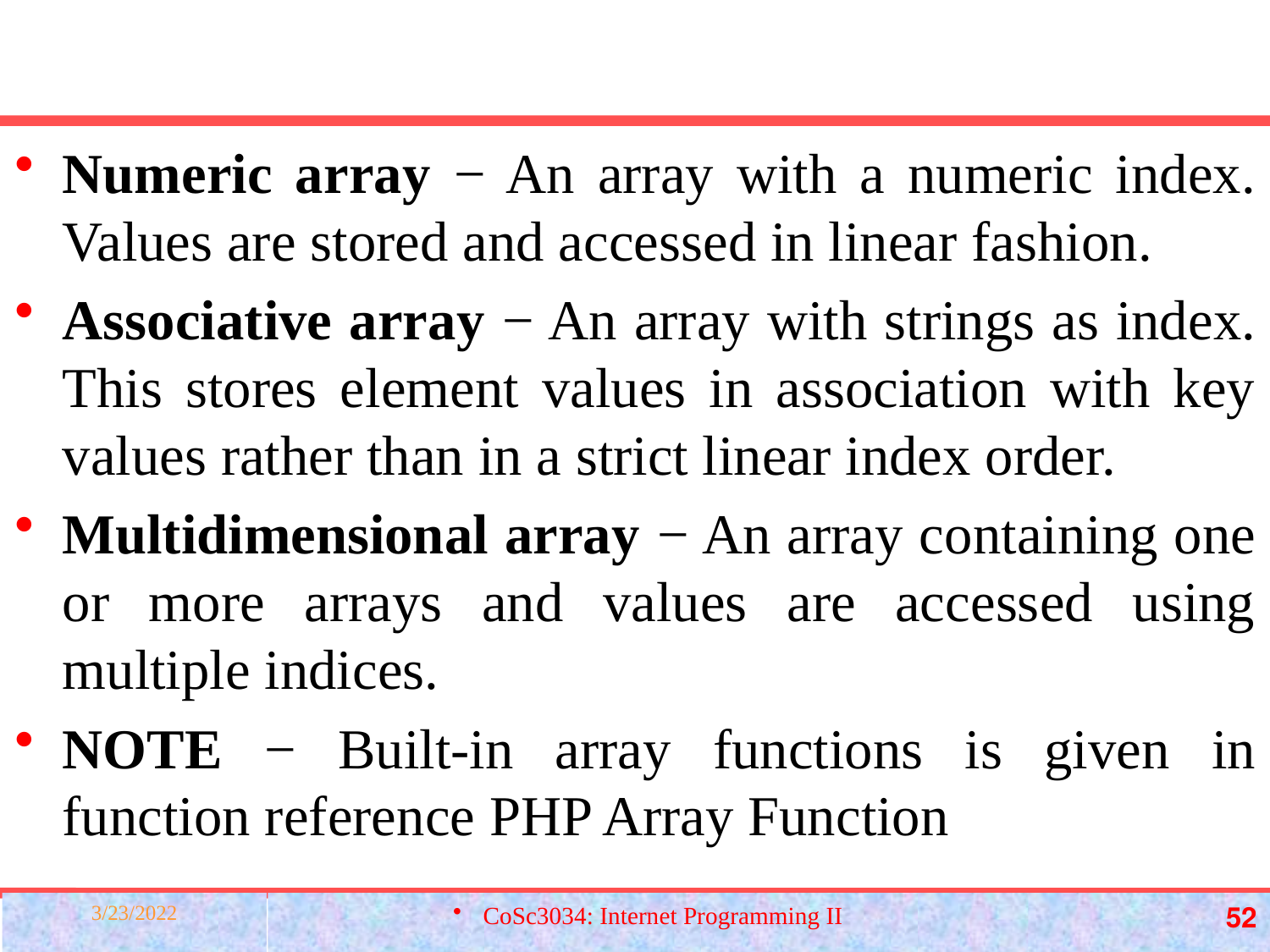

#
Numeric array − An array with a numeric index. Values are stored and accessed in linear fashion.
Associative array − An array with strings as index. This stores element values in association with key values rather than in a strict linear index order.
Multidimensional array − An array containing one or more arrays and values are accessed using multiple indices.
NOTE − Built-in array functions is given in function reference PHP Array Function
3/23/2022
CoSc3034: Internet Programming II
52